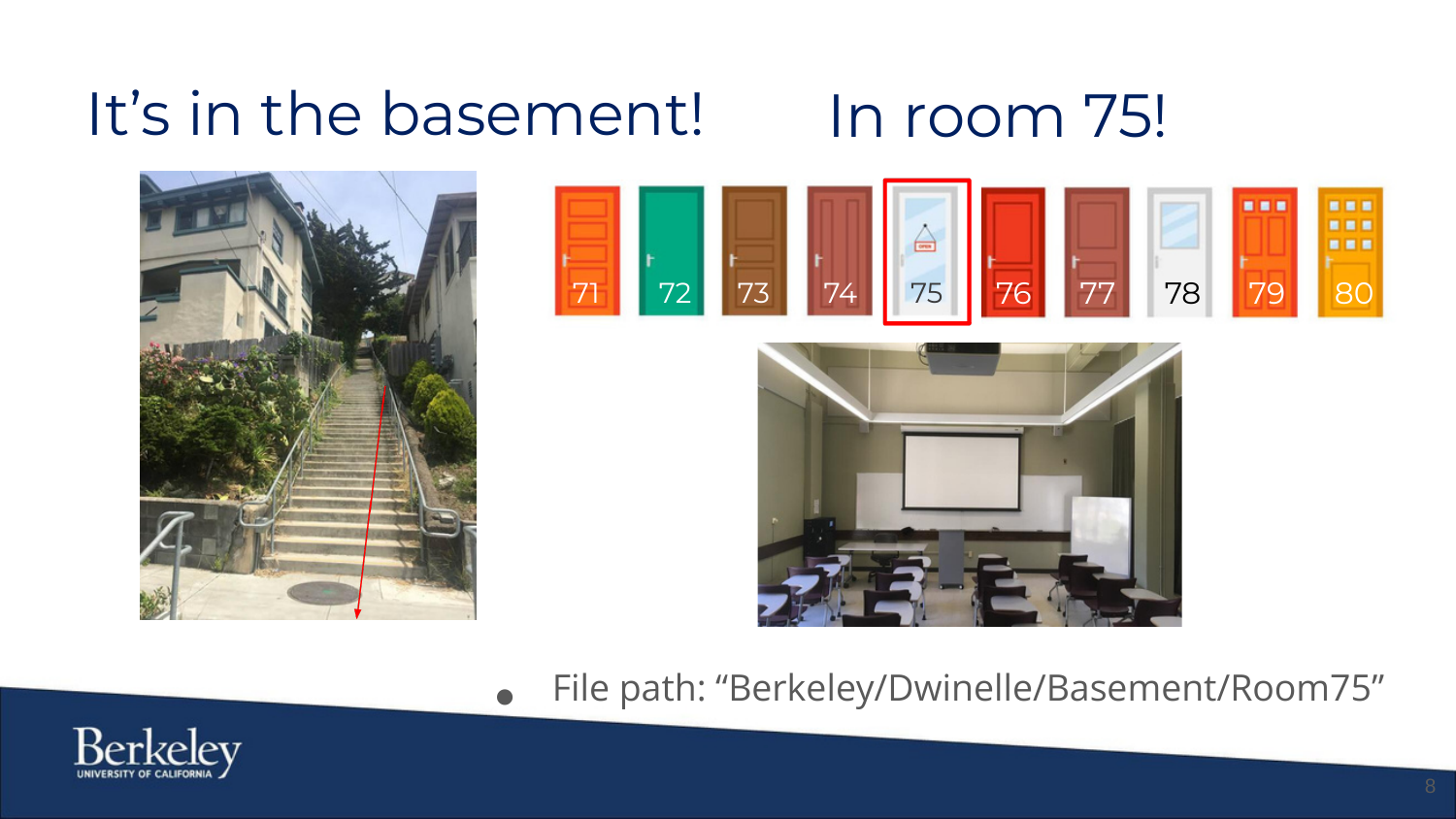

It’s in the basement!
In room 75!

76
77
78
79
80
71
72
73
74
75

File path: “Berkeley/Dwinelle/Basement/Room75”
●

8